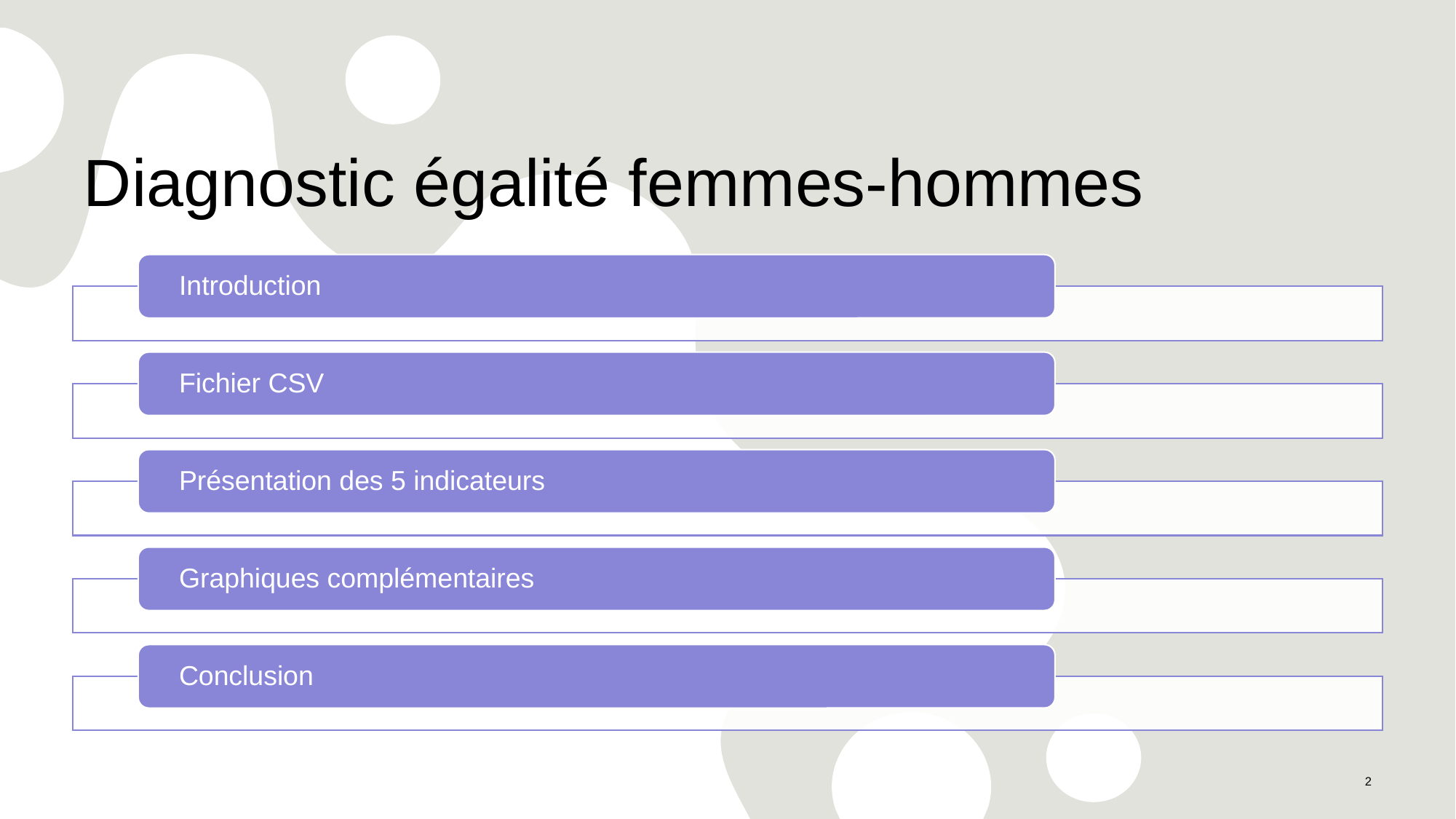

# Diagnostic égalité femmes-hommes
Introduction
Fichier CSV
Présentation des 5 indicateurs
Graphiques complémentaires
Conclusion
2